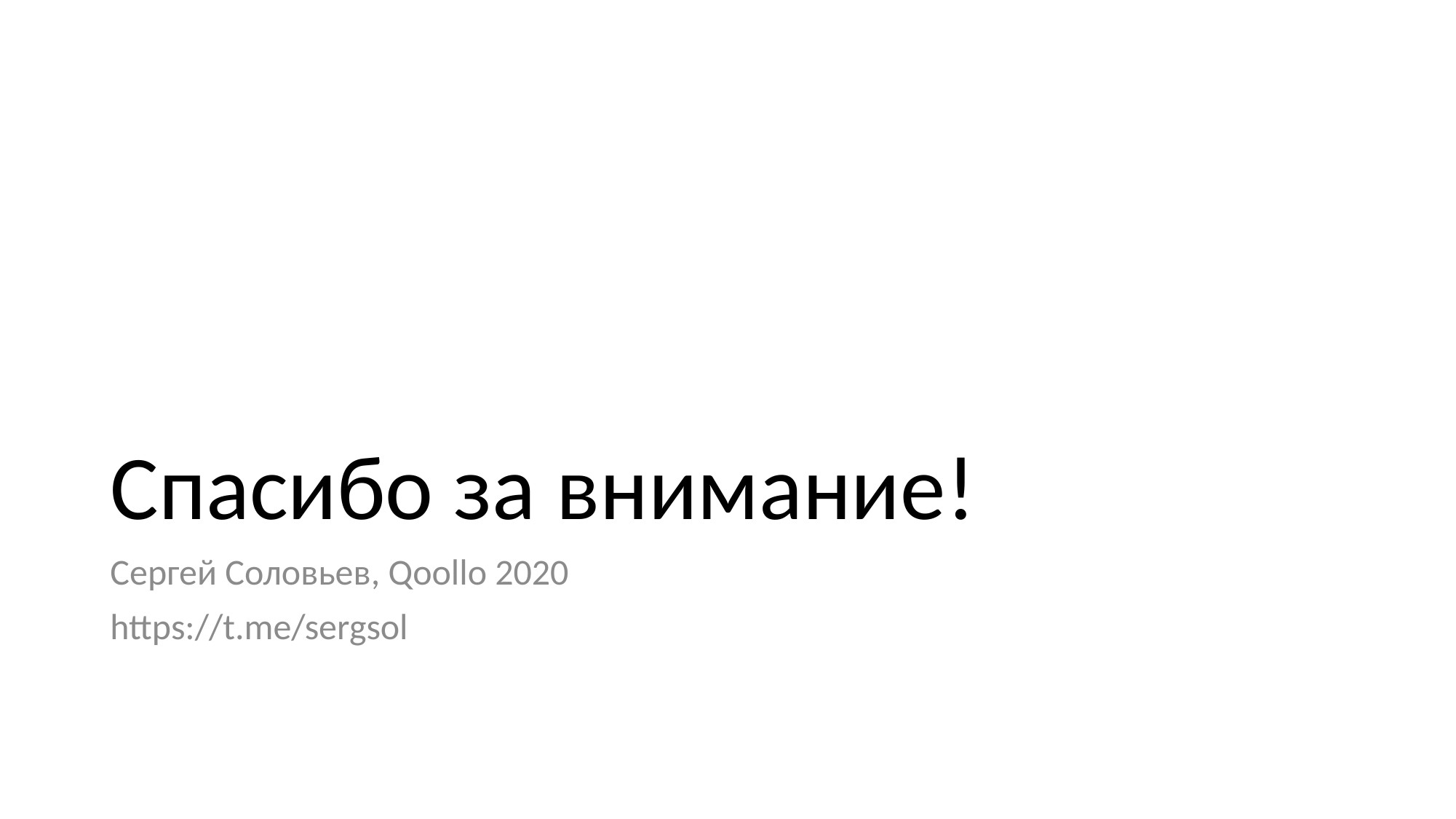

# Спасибо за внимание!
Сергей Соловьев, Qoollo 2020
https://t.me/sergsol